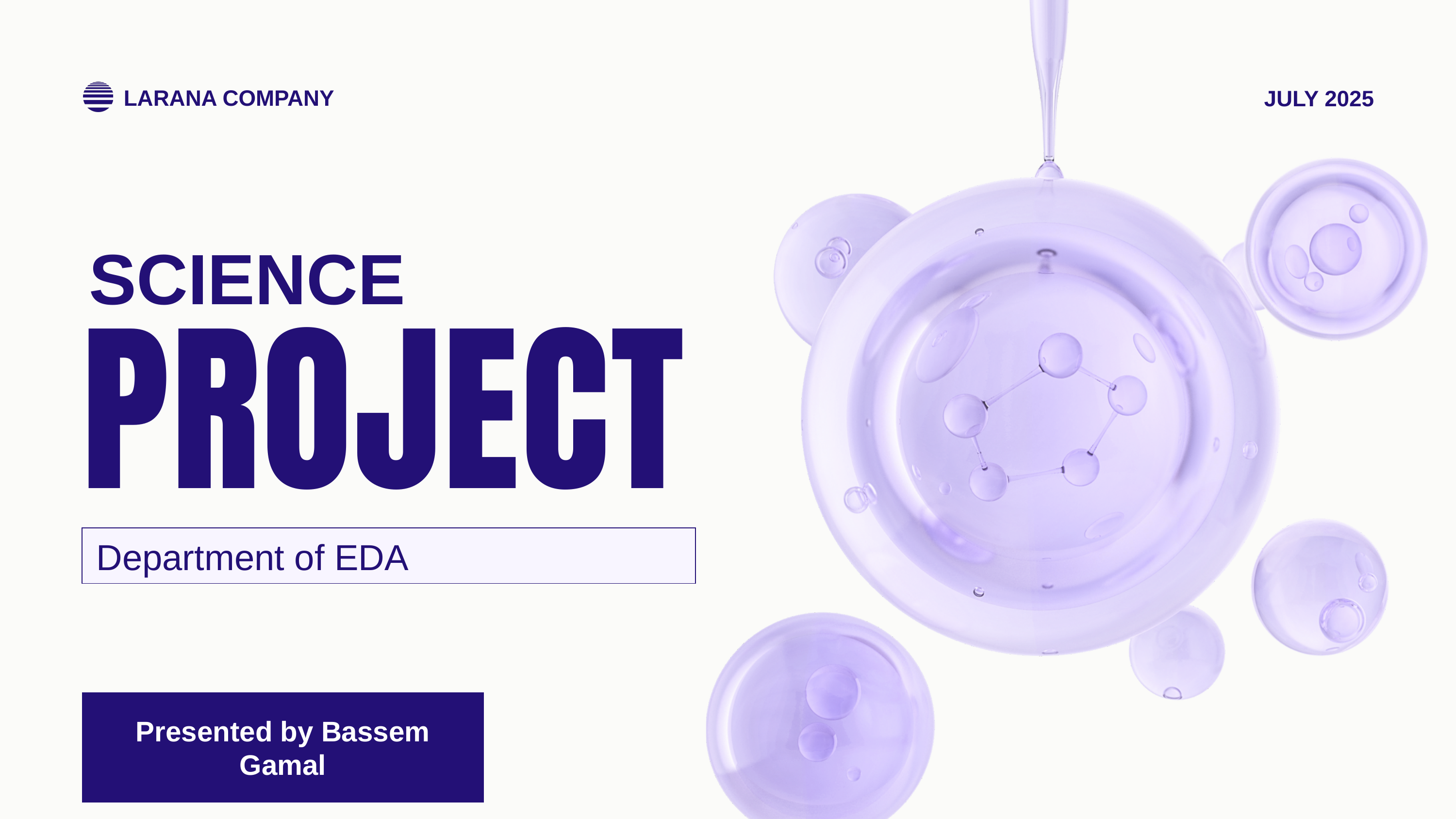

LARANA COMPANY
JULY 2025
SCIENCE
PROJECT

Department of EDA

Presented by Bassem Gamal